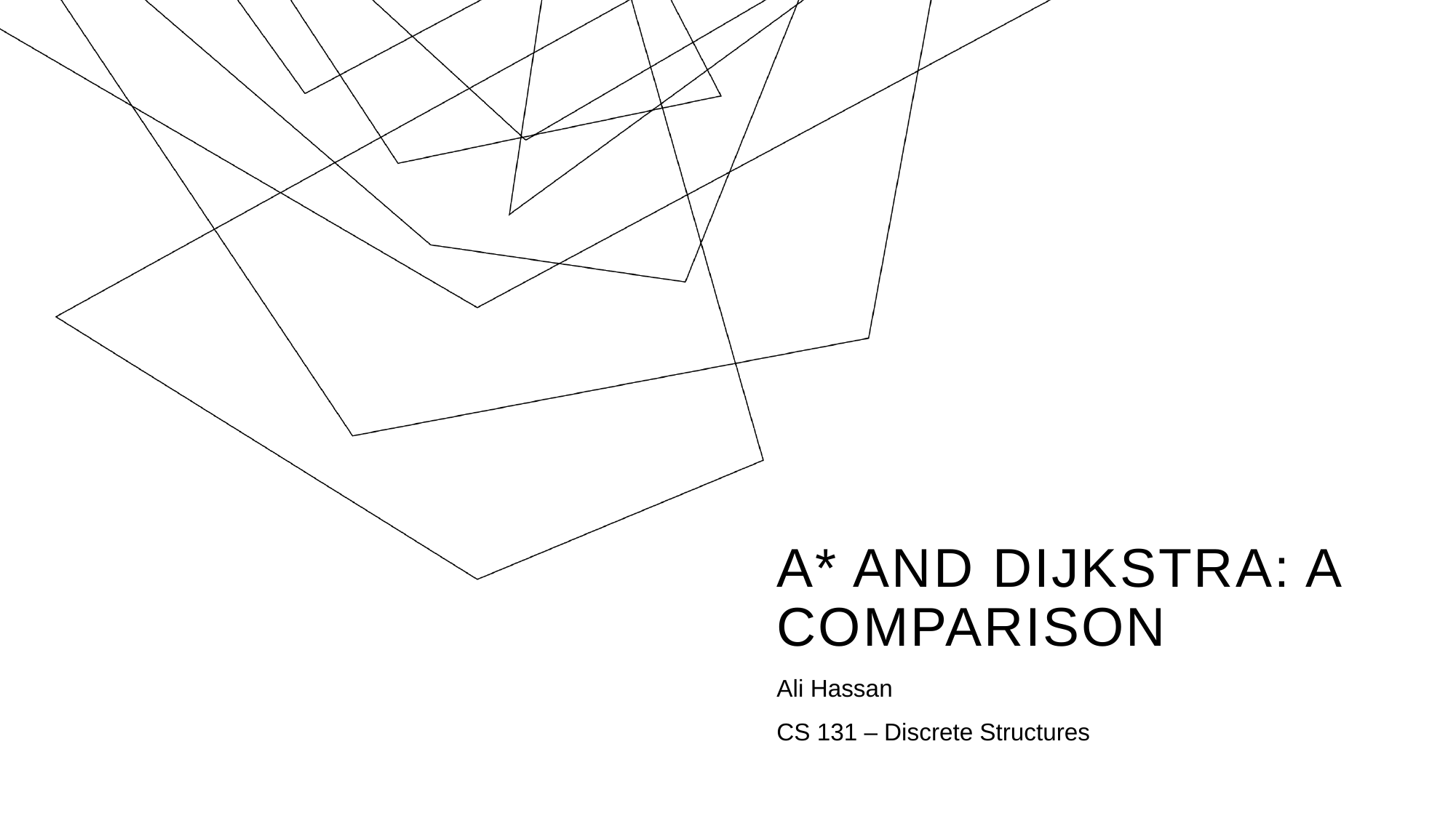

# A* and Dijkstra: A Comparison
Ali Hassan
CS 131 – Discrete Structures